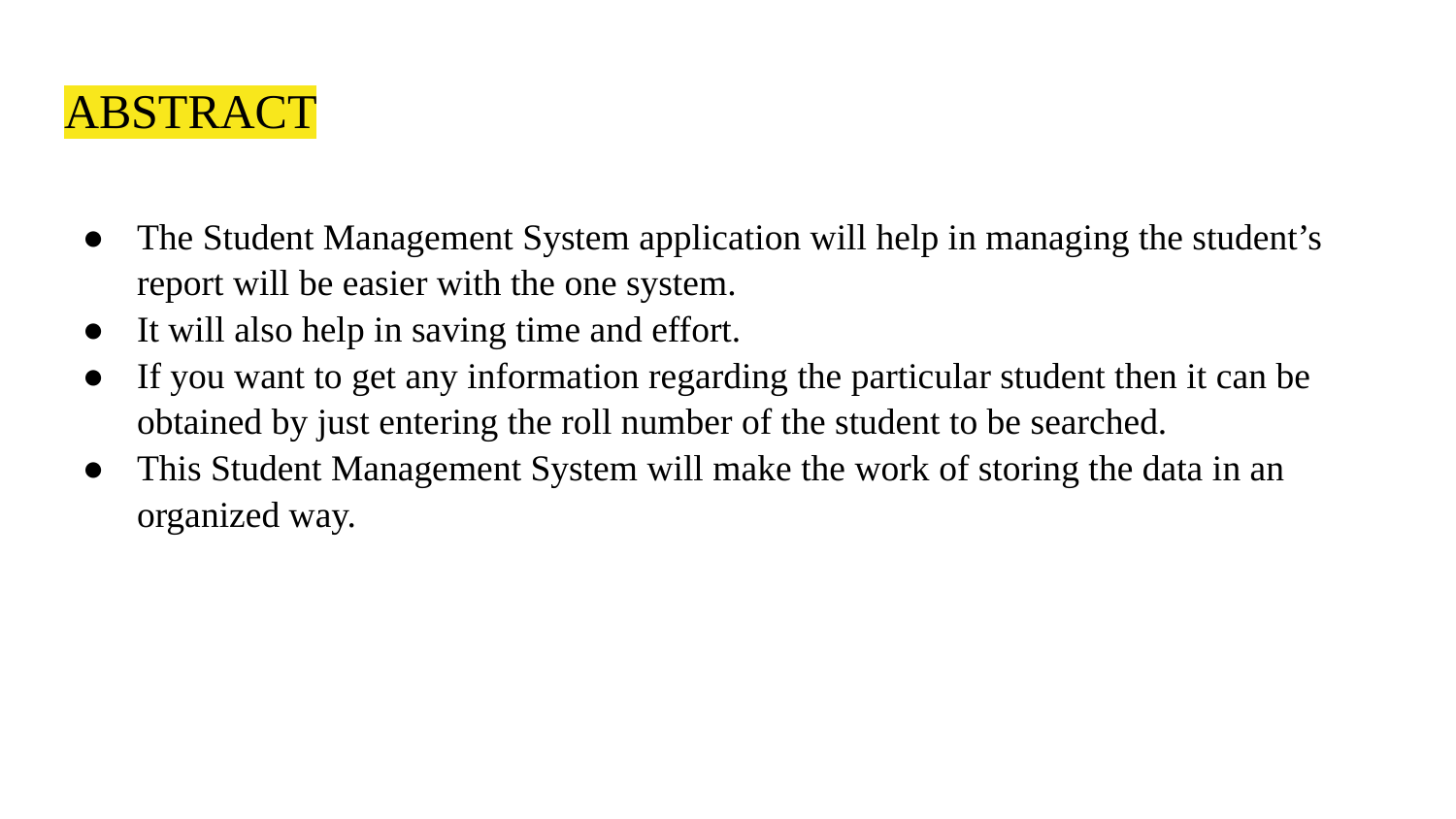

# ABSTRACT
The Student Management System application will help in managing the student’s report will be easier with the one system.
It will also help in saving time and effort.
If you want to get any information regarding the particular student then it can be obtained by just entering the roll number of the student to be searched.
This Student Management System will make the work of storing the data in an organized way.